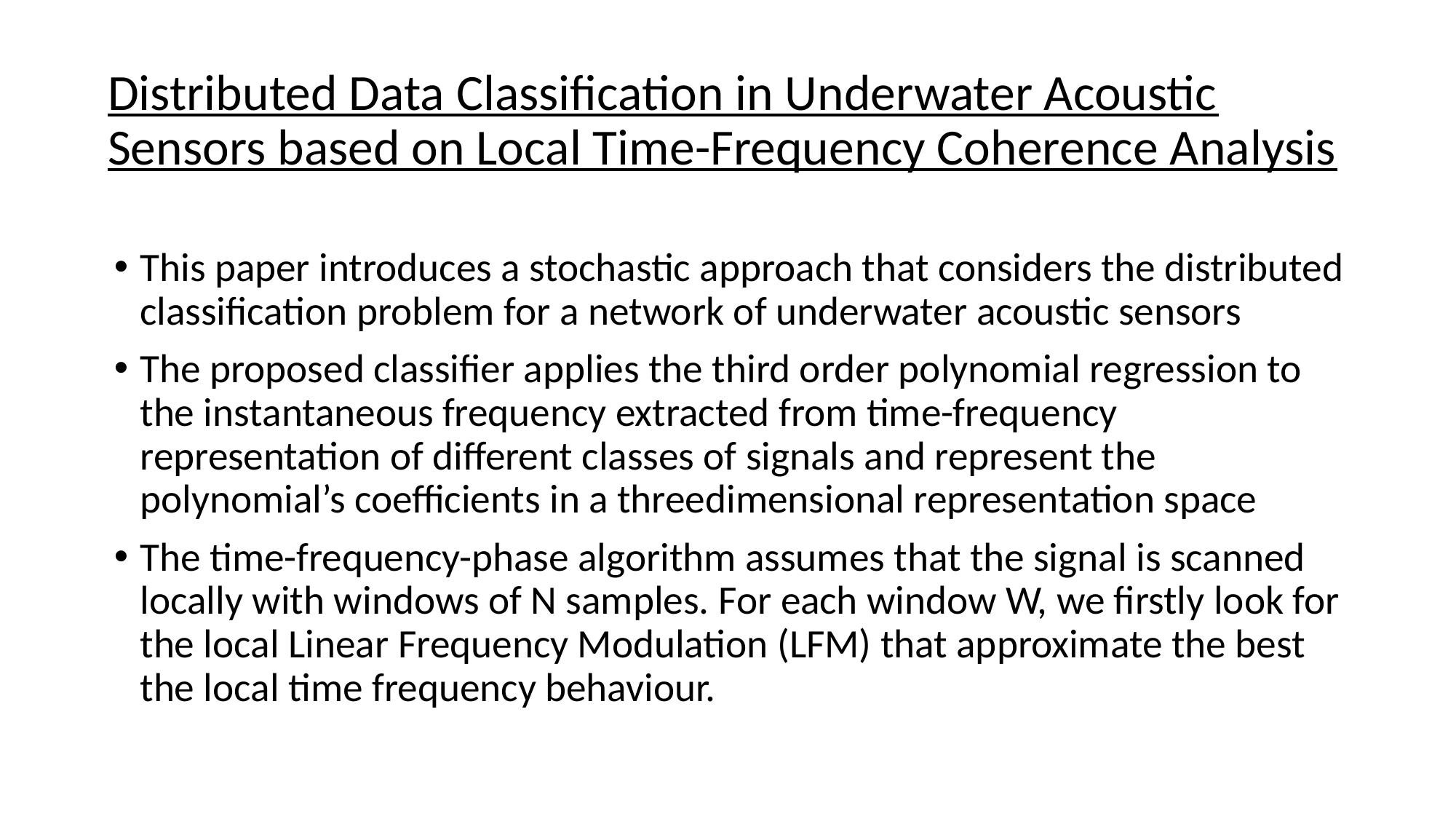

# Distributed Data Classification in Underwater Acoustic Sensors based on Local Time-Frequency Coherence Analysis
This paper introduces a stochastic approach that considers the distributed classification problem for a network of underwater acoustic sensors
The proposed classifier applies the third order polynomial regression to the instantaneous frequency extracted from time-frequency representation of different classes of signals and represent the polynomial’s coefficients in a threedimensional representation space
The time-frequency-phase algorithm assumes that the signal is scanned locally with windows of N samples. For each window W, we firstly look for the local Linear Frequency Modulation (LFM) that approximate the best the local time frequency behaviour.